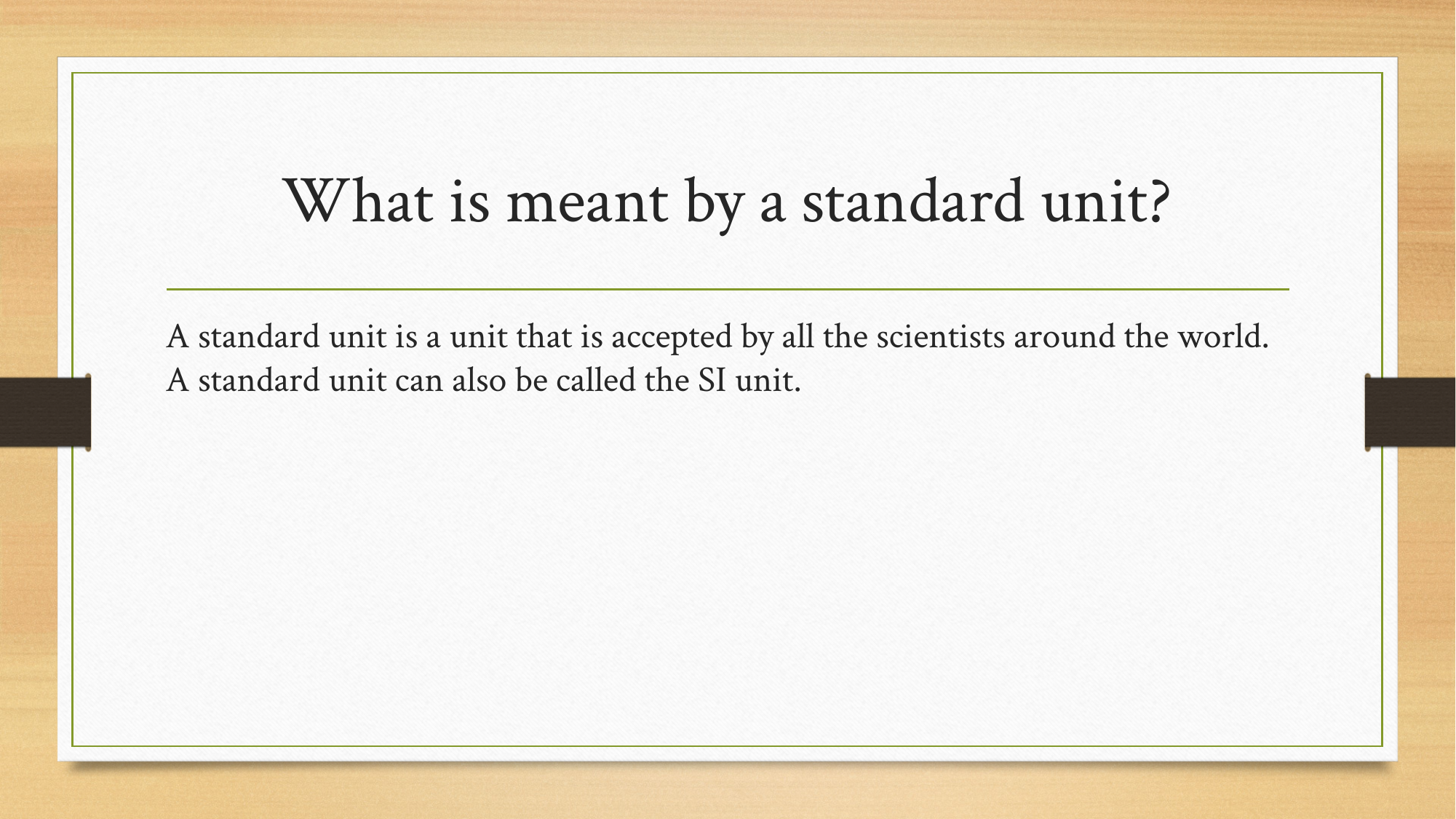

# What is meant by a standard unit?
A standard unit is a unit that is accepted by all the scientists around the world. A standard unit can also be called the SI unit.